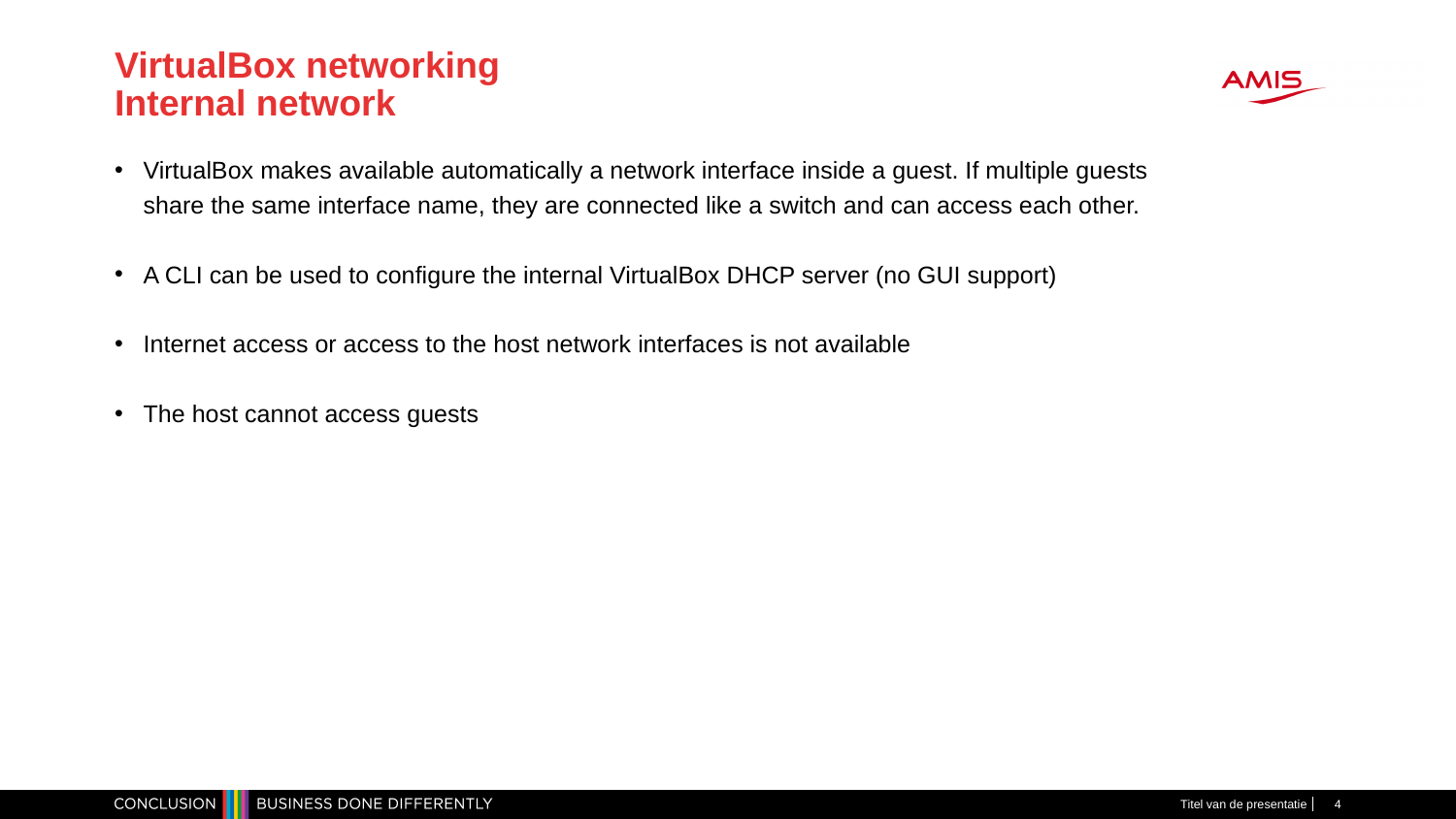

# VirtualBox networking Internal network
VirtualBox makes available automatically a network interface inside a guest. If multiple guests share the same interface name, they are connected like a switch and can access each other.

A CLI can be used to configure the internal VirtualBox DHCP server (no GUI support)

Internet access or access to the host network interfaces is not available

The host cannot access guests
Titel van de presentatie
4